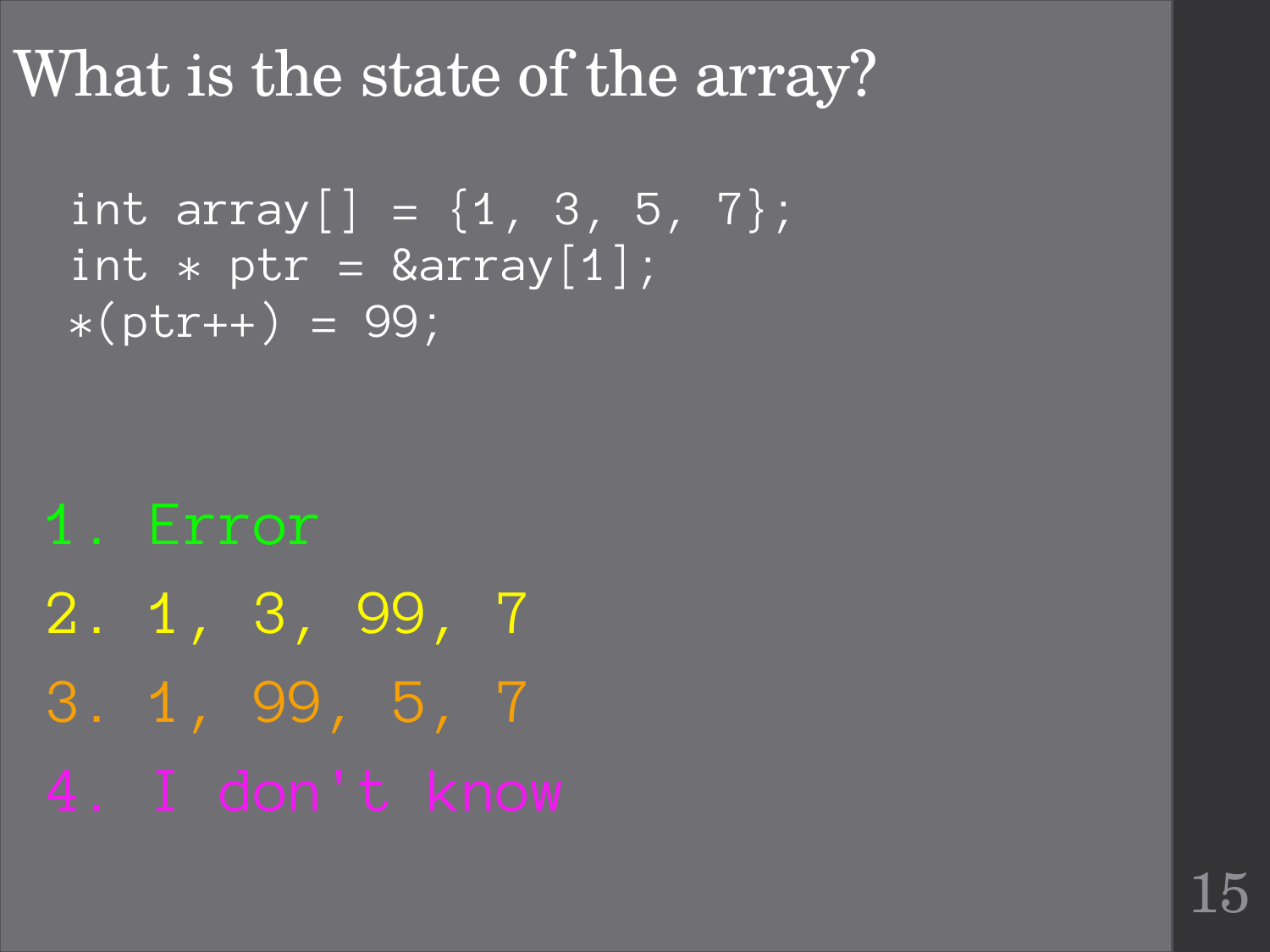

# What is the state of the array?
int array[] = {1, 3, 5, 7};
int * ptr = &array[1];
*(ptr++) = 99;
Error
1, 3, 99, 7
1, 99, 5, 7
I don't know
15